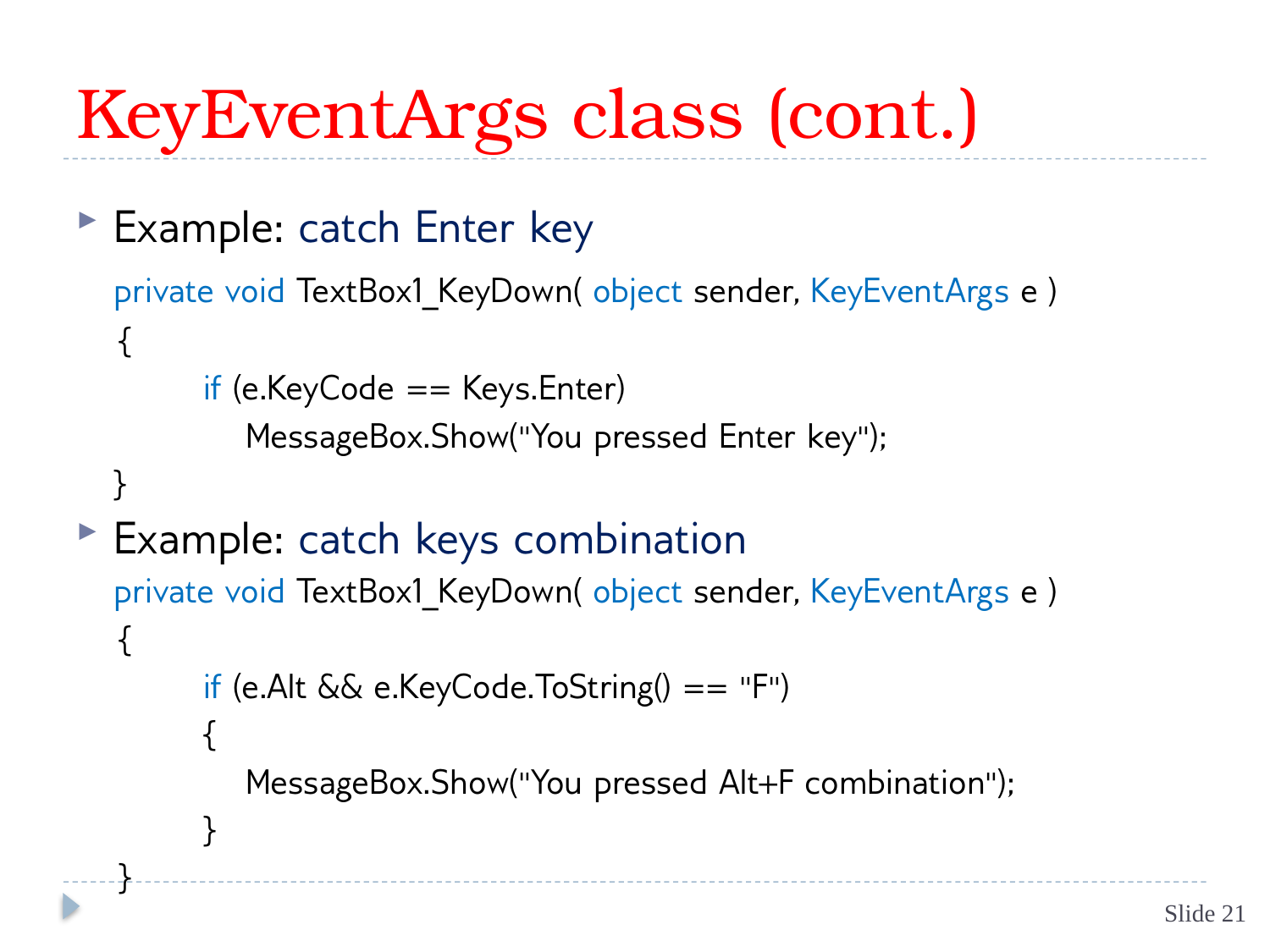

# KeyEventArgs class (cont.)
Example: catch Enter key
	private void TextBox1_KeyDown( object sender, KeyEventArgs e )
    {
            if (e.KeyCode == Keys.Enter)
                MessageBox.Show("You pressed Enter key");
	}
Example: catch keys combination
	private void TextBox1_KeyDown( object sender, KeyEventArgs e )
    {
            if (e.Alt && e.KeyCode.ToString() == "F")
            {
                MessageBox.Show("You pressed Alt+F combination");
            }
    }
Slide 21